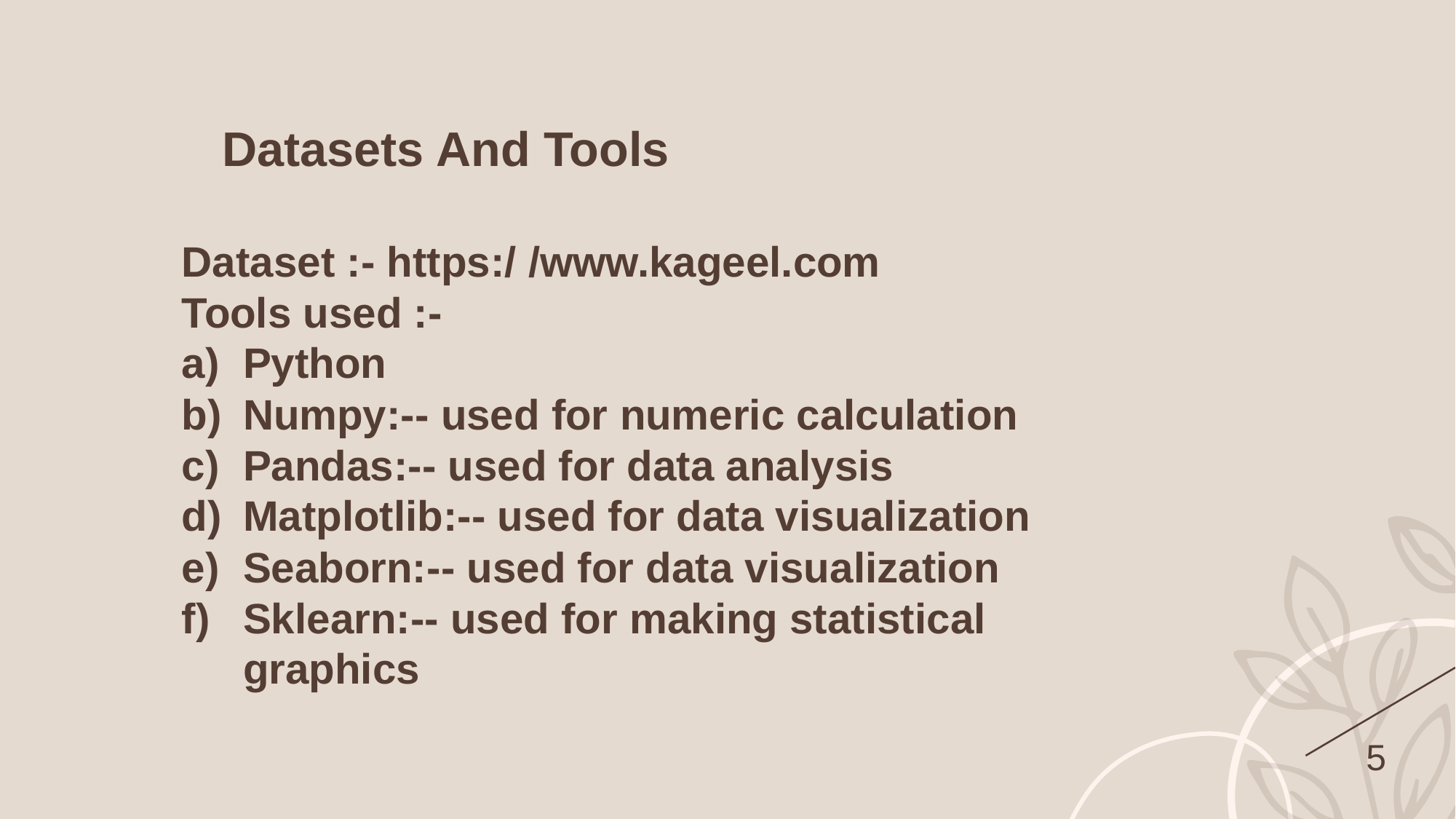

Datasets And Tools

Dataset :- https:/ /www.kageel.com
Tools used :-
Python
Numpy:-- used for numeric calculation
Pandas:-- used for data analysis
Matplotlib:-- used for data visualization
Seaborn:-- used for data visualization
Sklearn:-- used for making statistical graphics

5